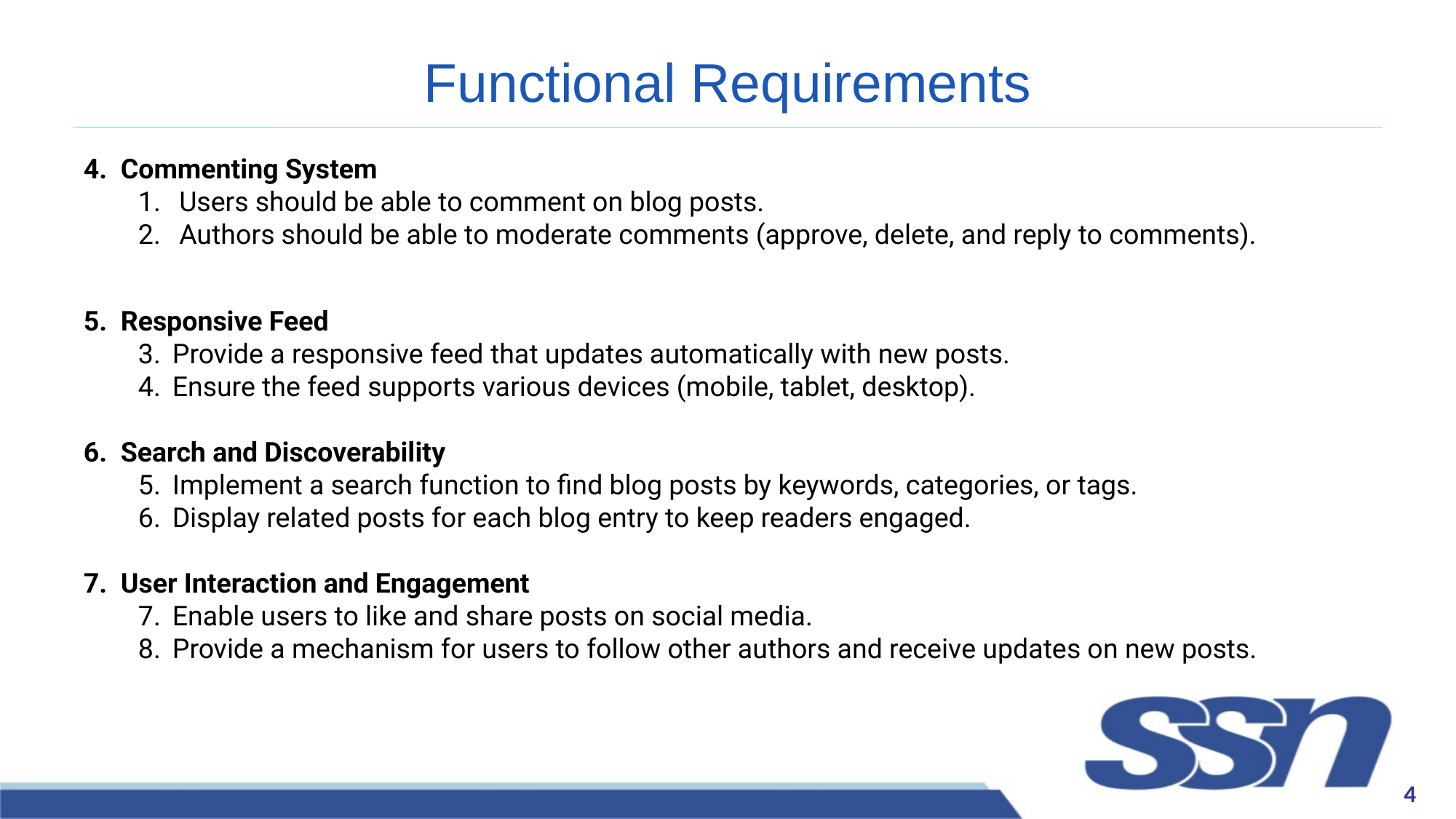

# Functional Requirements
4.  Commenting System
Users should be able to comment on blog posts.
Authors should be able to moderate comments (approve, delete, and reply to comments).

5.  Responsive Feed
Provide a responsive feed that updates automatically with new posts.
Ensure the feed supports various devices (mobile, tablet, desktop).

6.  Search and Discoverability
Implement a search function to find blog posts by keywords, categories, or tags.
Display related posts for each blog entry to keep readers engaged.

7.  User Interaction and Engagement
Enable users to like and share posts on social media.
Provide a mechanism for users to follow other authors and receive updates on new posts.